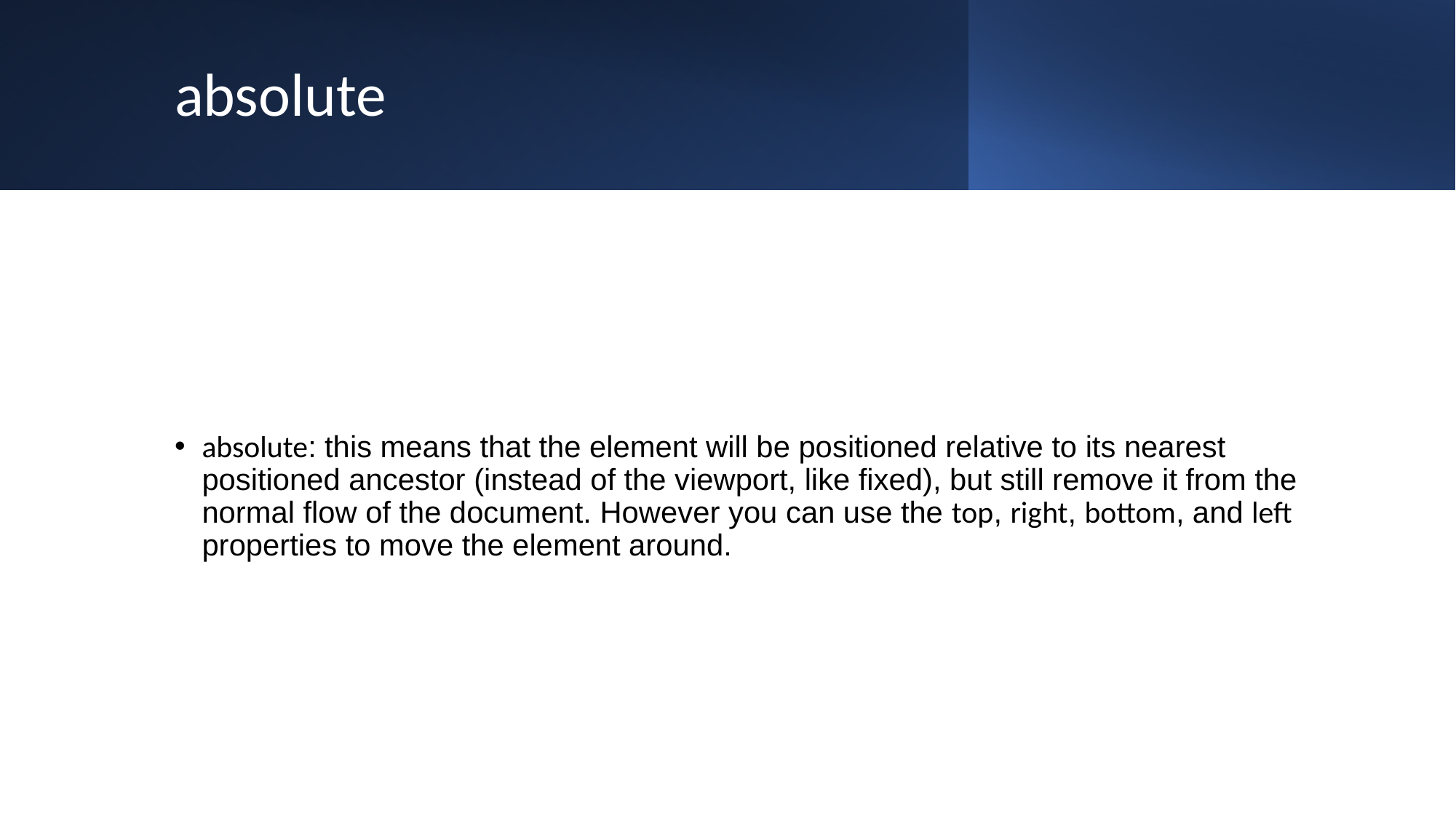

# absolute
absolute: this means that the element will be positioned relative to its nearest positioned ancestor (instead of the viewport, like fixed), but still remove it from the normal flow of the document. However you can use the top, right, bottom, and left properties to move the element around.